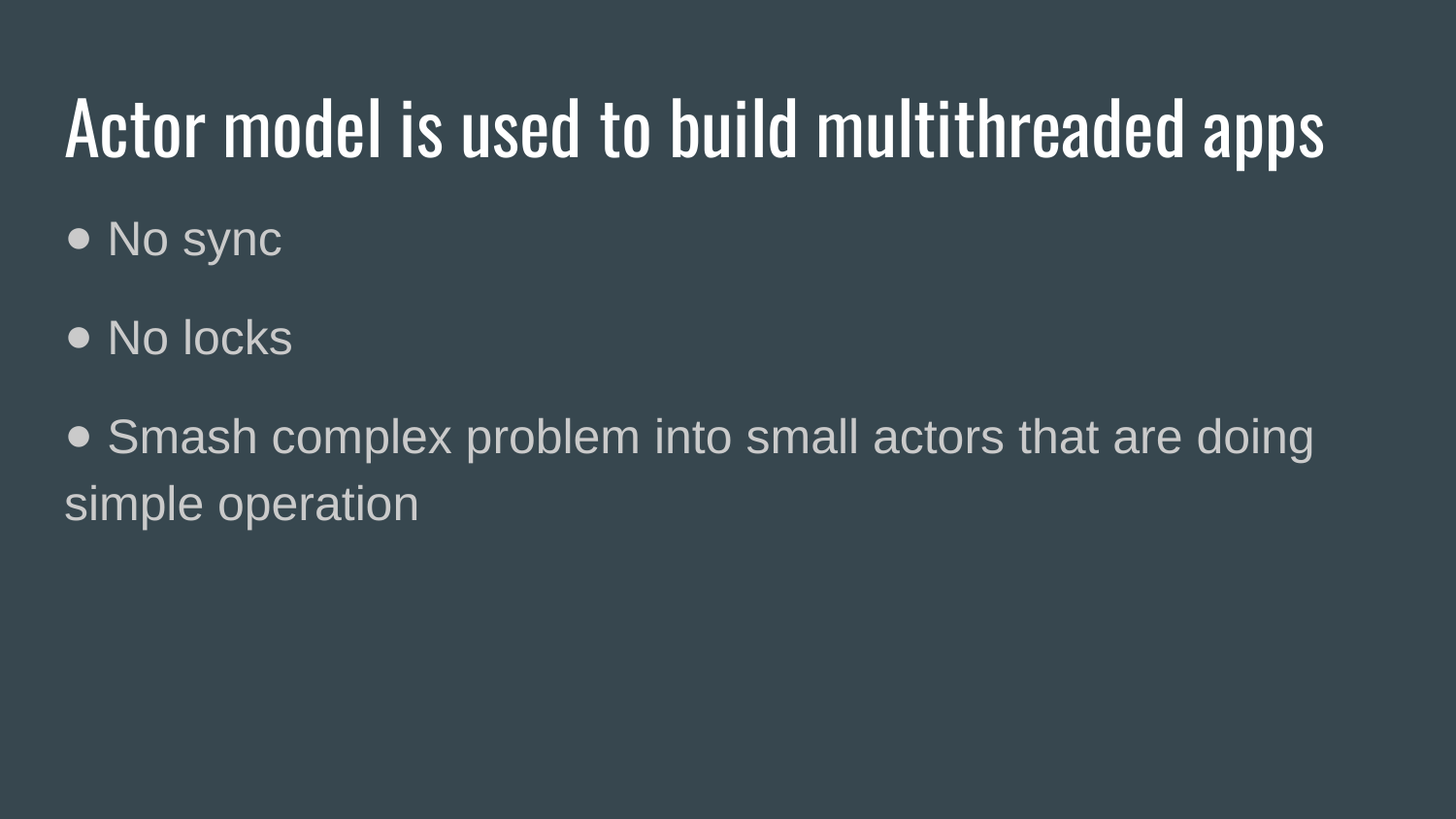

# Actor model is used to build multithreaded apps
 No sync
 No locks
 Smash complex problem into small actors that are doing simple operation